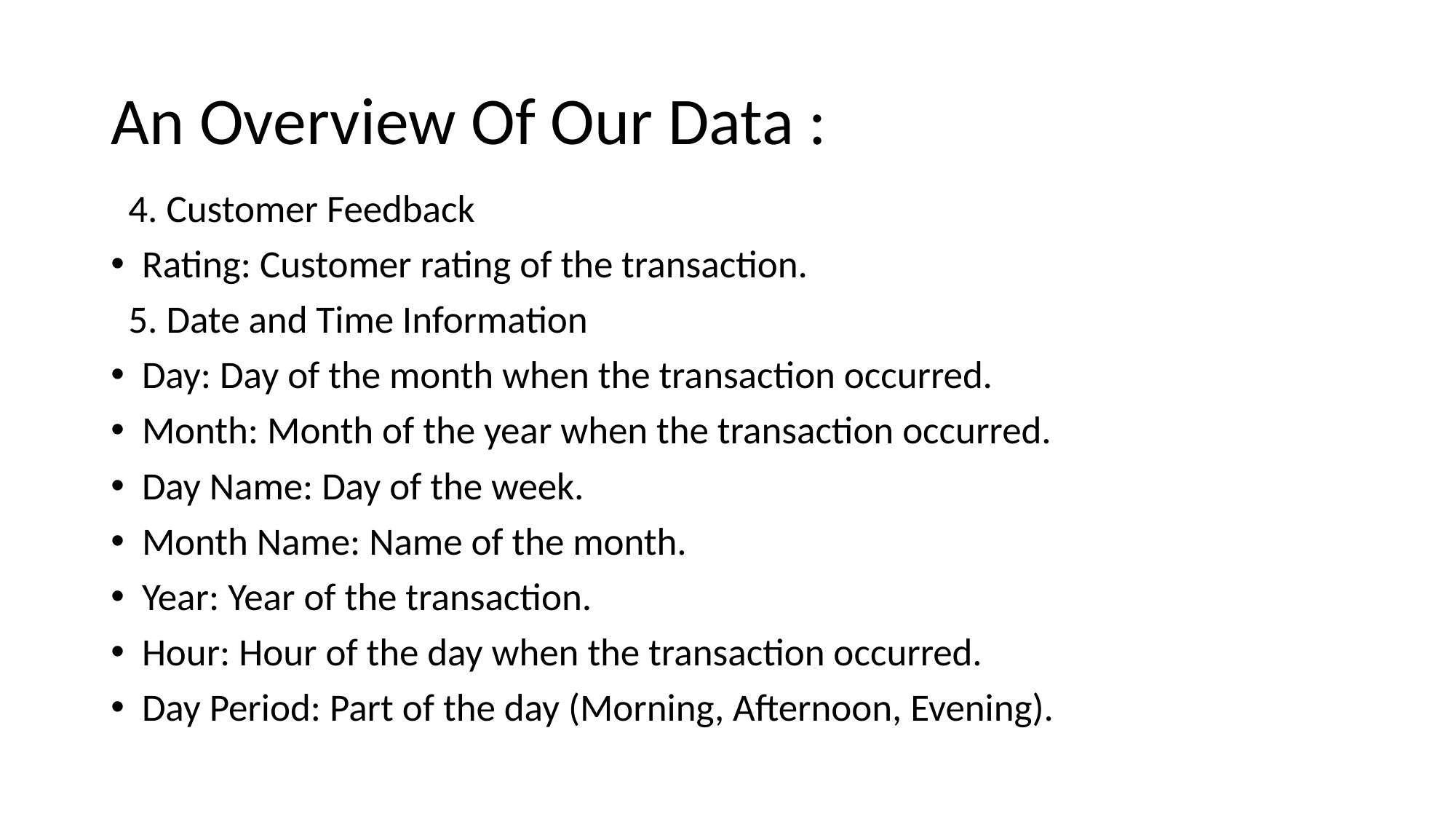

# An Overview Of Our Data :
  4. Customer Feedback
Rating: Customer rating of the transaction.
  5. Date and Time Information
Day: Day of the month when the transaction occurred.
Month: Month of the year when the transaction occurred.
Day Name: Day of the week.
Month Name: Name of the month.
Year: Year of the transaction.
Hour: Hour of the day when the transaction occurred.
Day Period: Part of the day (Morning, Afternoon, Evening).